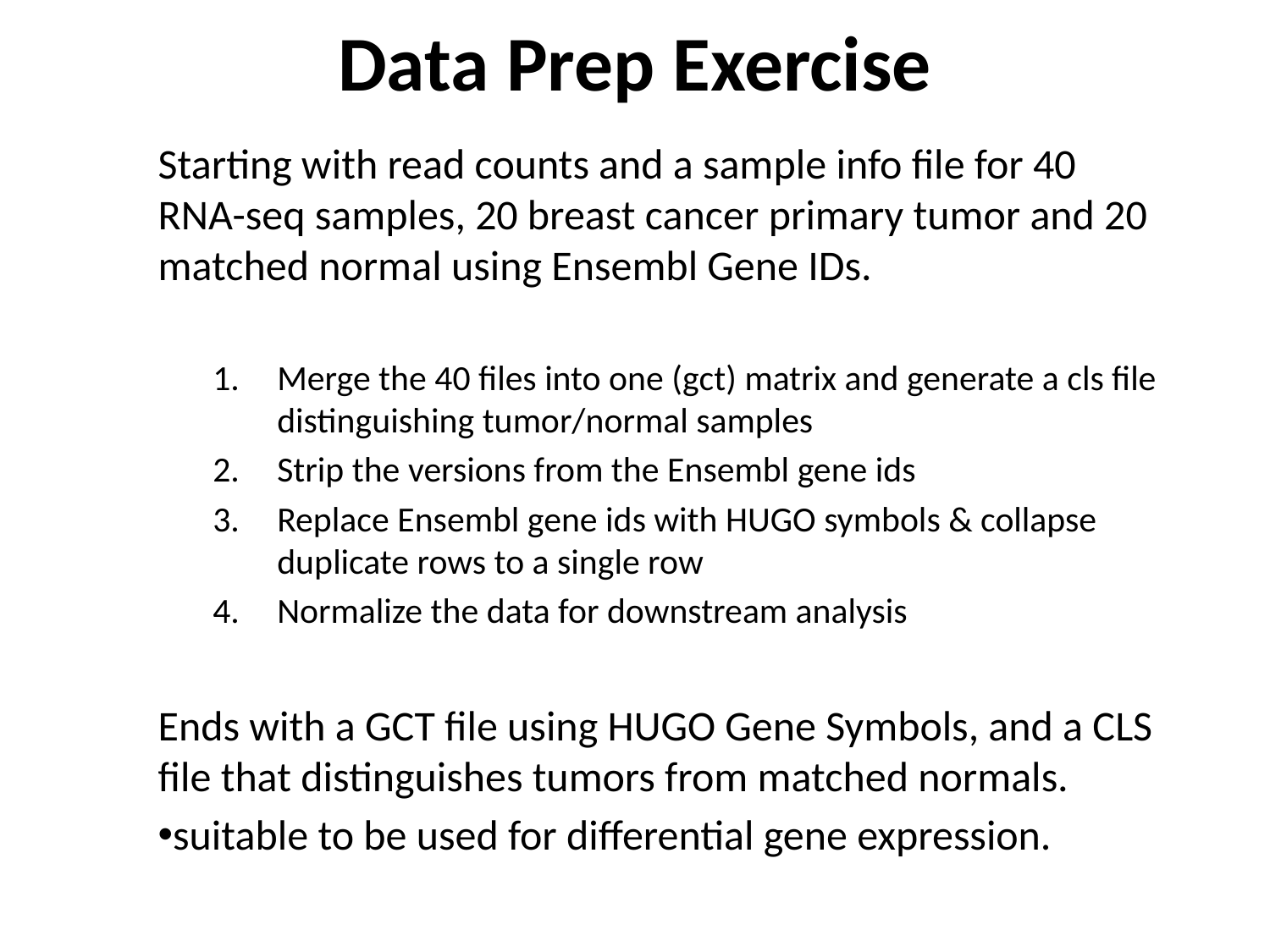

Data Prep Exercise
Starting with read counts and a sample info file for 40 RNA-seq samples, 20 breast cancer primary tumor and 20 matched normal using Ensembl Gene IDs.

Merge the 40 files into one (gct) matrix and generate a cls file distinguishing tumor/normal samples
Strip the versions from the Ensembl gene ids
Replace Ensembl gene ids with HUGO symbols & collapse duplicate rows to a single row
Normalize the data for downstream analysis

Ends with a GCT file using HUGO Gene Symbols, and a CLS file that distinguishes tumors from matched normals.
suitable to be used for differential gene expression.